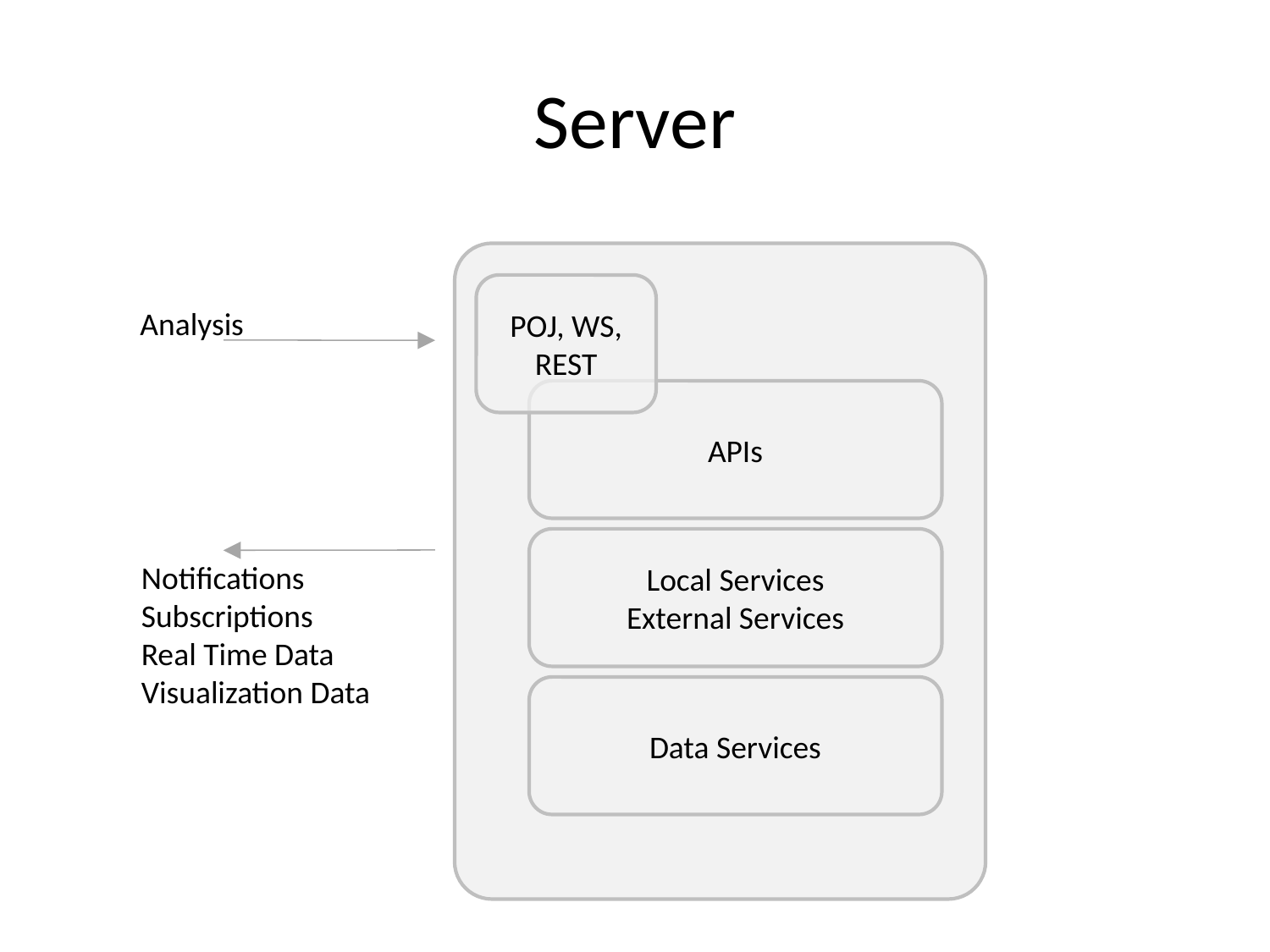

# Server

POJ, WS, REST
Analysis
APIs
Local Services
External Services
Notifications
Subscriptions
Real Time Data
Visualization Data
Data Services